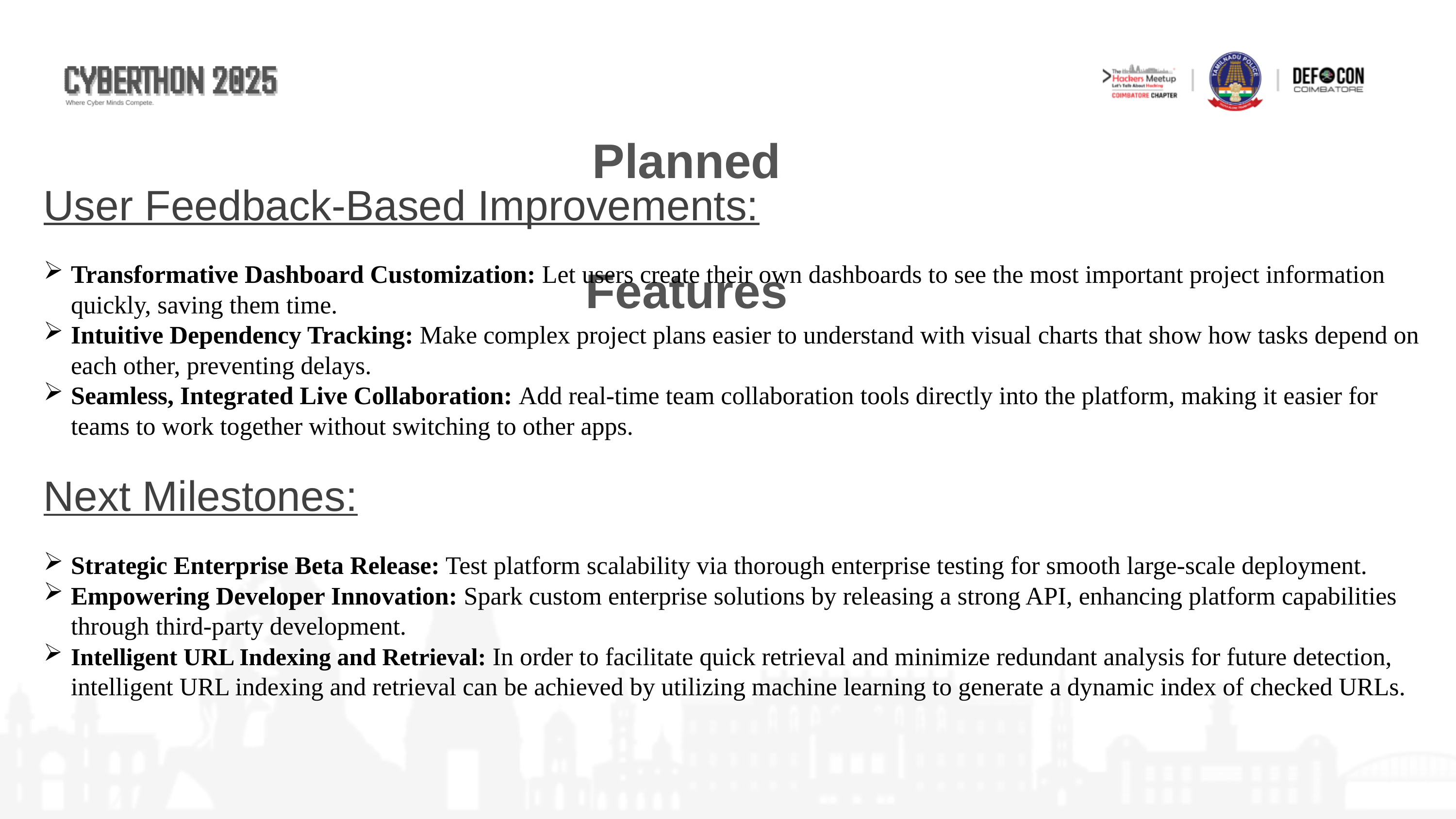

Planned Features
User Feedback-Based Improvements:

Transformative Dashboard Customization: Let users create their own dashboards to see the most important project information quickly, saving them time.
Intuitive Dependency Tracking: Make complex project plans easier to understand with visual charts that show how tasks depend on each other, preventing delays.
Seamless, Integrated Live Collaboration: Add real-time team collaboration tools directly into the platform, making it easier for teams to work together without switching to other apps.

Next Milestones:

Strategic Enterprise Beta Release: Test platform scalability via thorough enterprise testing for smooth large-scale deployment.
Empowering Developer Innovation: Spark custom enterprise solutions by releasing a strong API, enhancing platform capabilities through third-party development.
Intelligent URL Indexing and Retrieval: In order to facilitate quick retrieval and minimize redundant analysis for future detection, intelligent URL indexing and retrieval can be achieved by utilizing machine learning to generate a dynamic index of checked URLs.